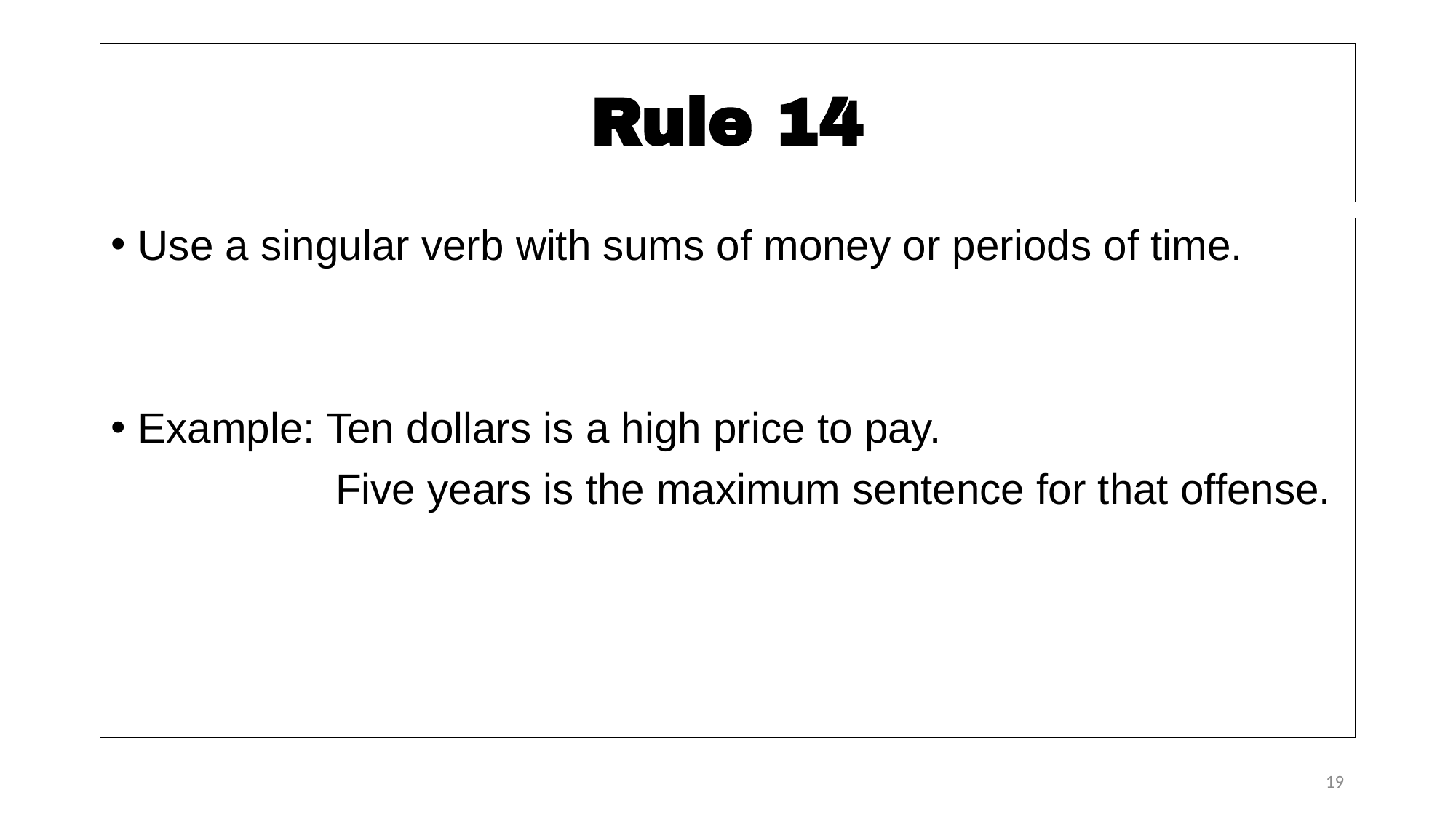

# Rule 14
Use a singular verb with sums of money or periods of time.

Example: Ten dollars is a high price to pay.
                   Five years is the maximum sentence for that offense.

19